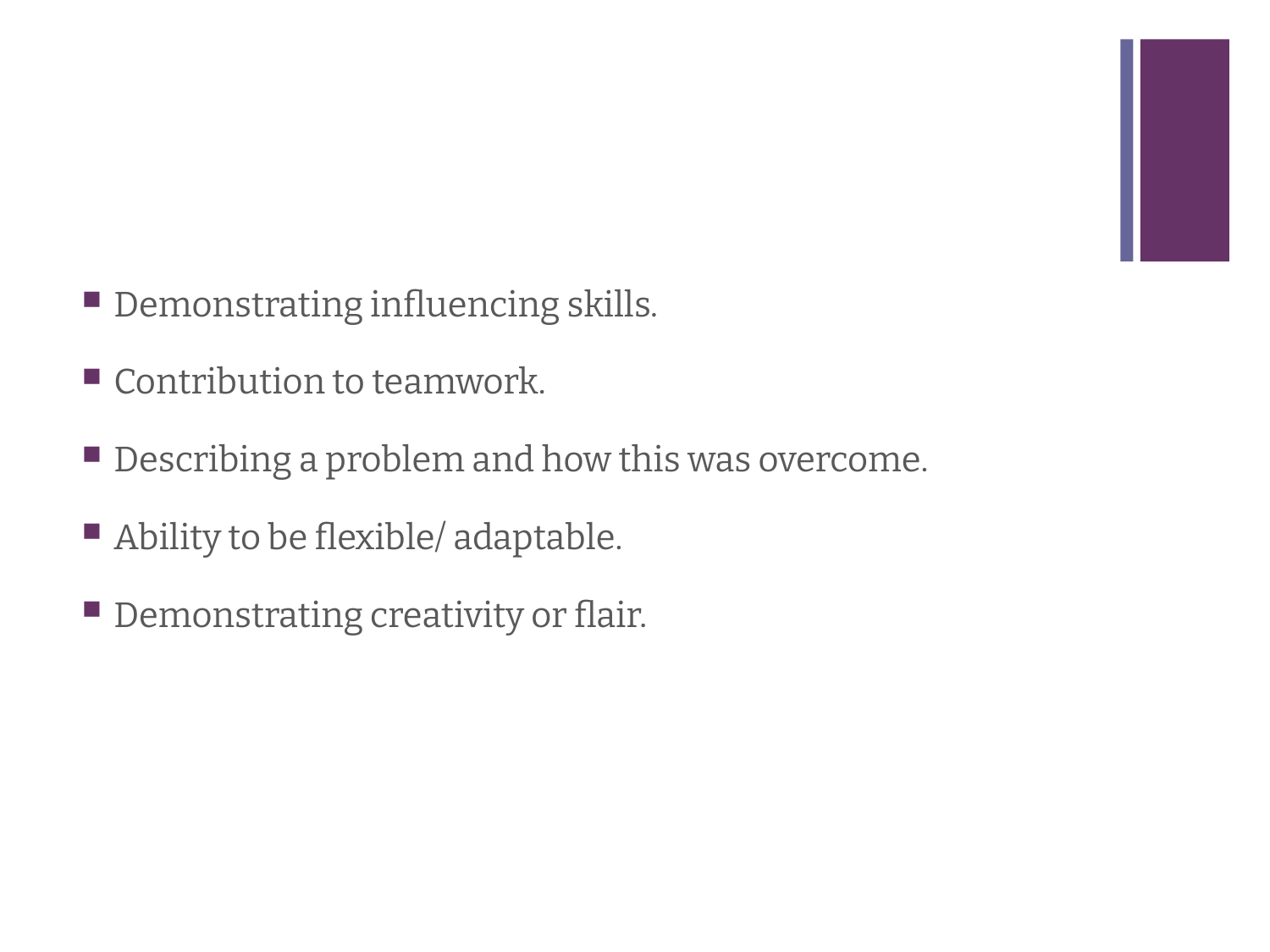

#
Demonstrating influencing skills.
Contribution to teamwork.
Describing a problem and how this was overcome.
Ability to be flexible/ adaptable.
Demonstrating creativity or flair.